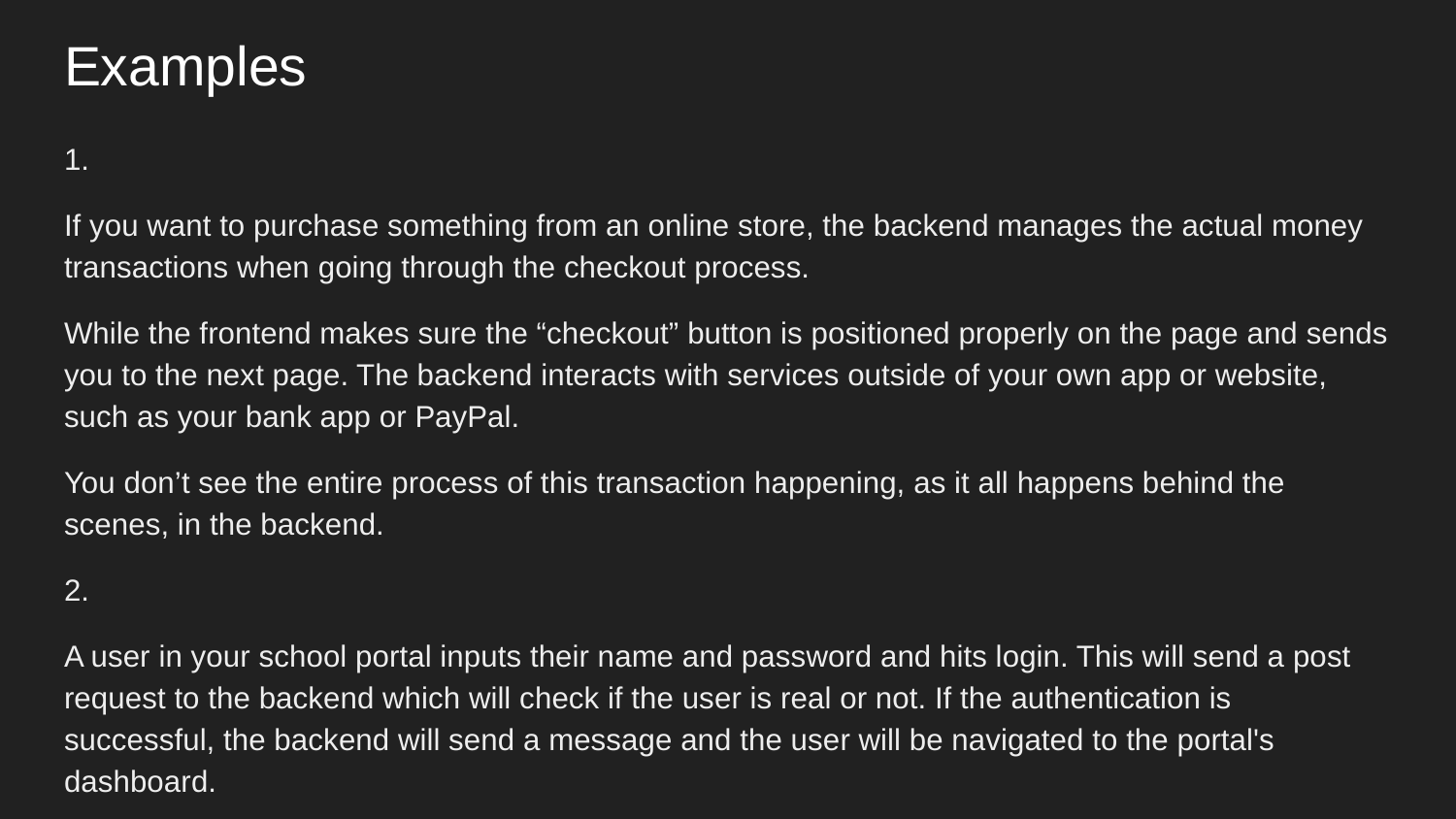

# Examples
1.
If you want to purchase something from an online store, the backend manages the actual money transactions when going through the checkout process.
While the frontend makes sure the “checkout” button is positioned properly on the page and sends you to the next page. The backend interacts with services outside of your own app or website, such as your bank app or PayPal.
You don’t see the entire process of this transaction happening, as it all happens behind the scenes, in the backend.
2.
A user in your school portal inputs their name and password and hits login. This will send a post request to the backend which will check if the user is real or not. If the authentication is successful, the backend will send a message and the user will be navigated to the portal's dashboard.